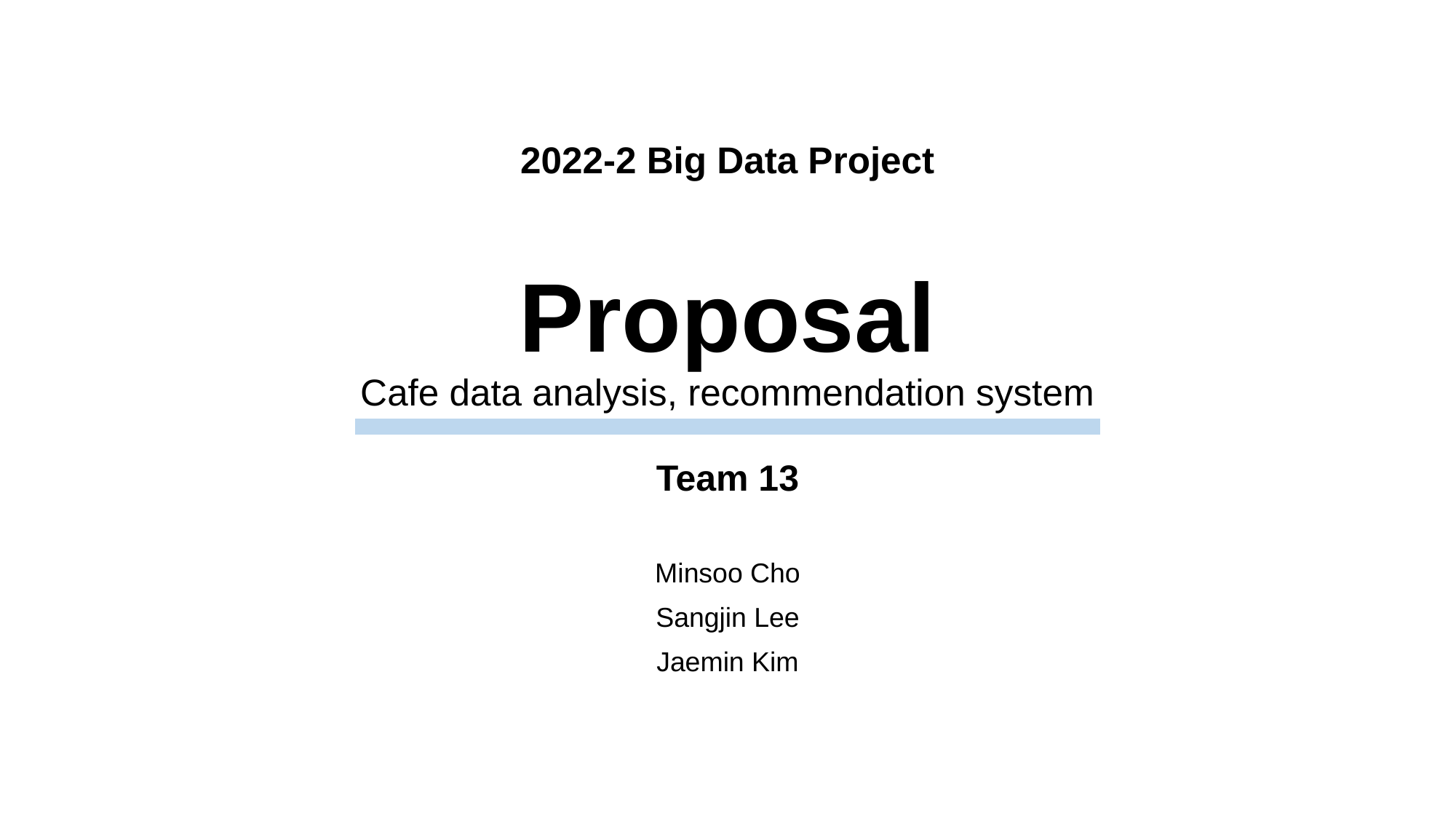

# 2022-2 Big Data Project Proposal Cafe data analysis, recommendation system

Team 13

Minsoo Cho
Sangjin Lee
Jaemin Kim